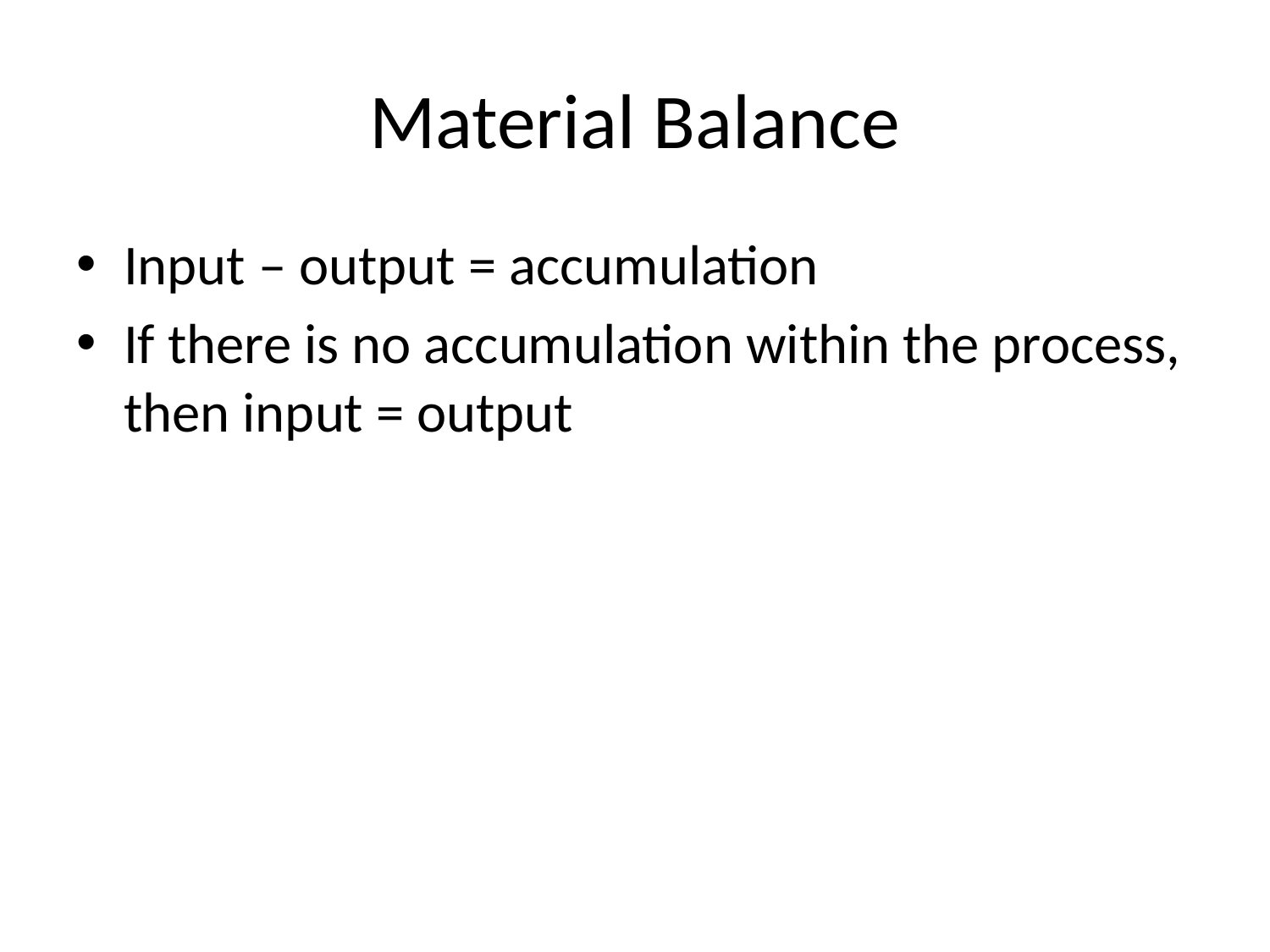

# Material Balance
Input – output = accumulation
If there is no accumulation within the process, then input = output